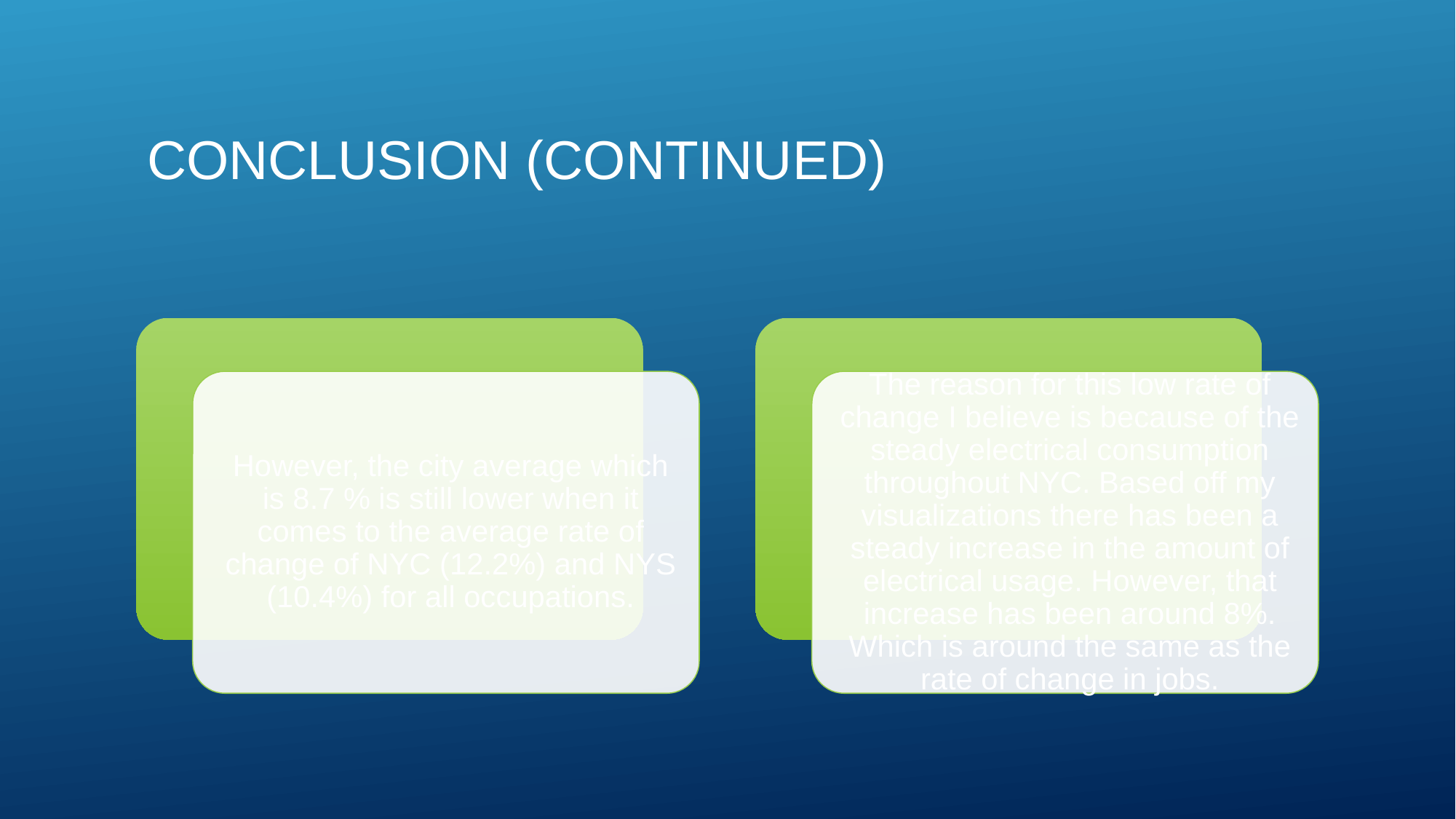

# Conclusion (continued)
However, the city average which is 8.7 % is still lower when it comes to the average rate of change of NYC (12.2%) and NYS (10.4%) for all occupations.
The reason for this low rate of change I believe is because of the steady electrical consumption throughout NYC. Based off my visualizations there has been a steady increase in the amount of electrical usage. However, that increase has been around 8%. Which is around the same as the rate of change in jobs.